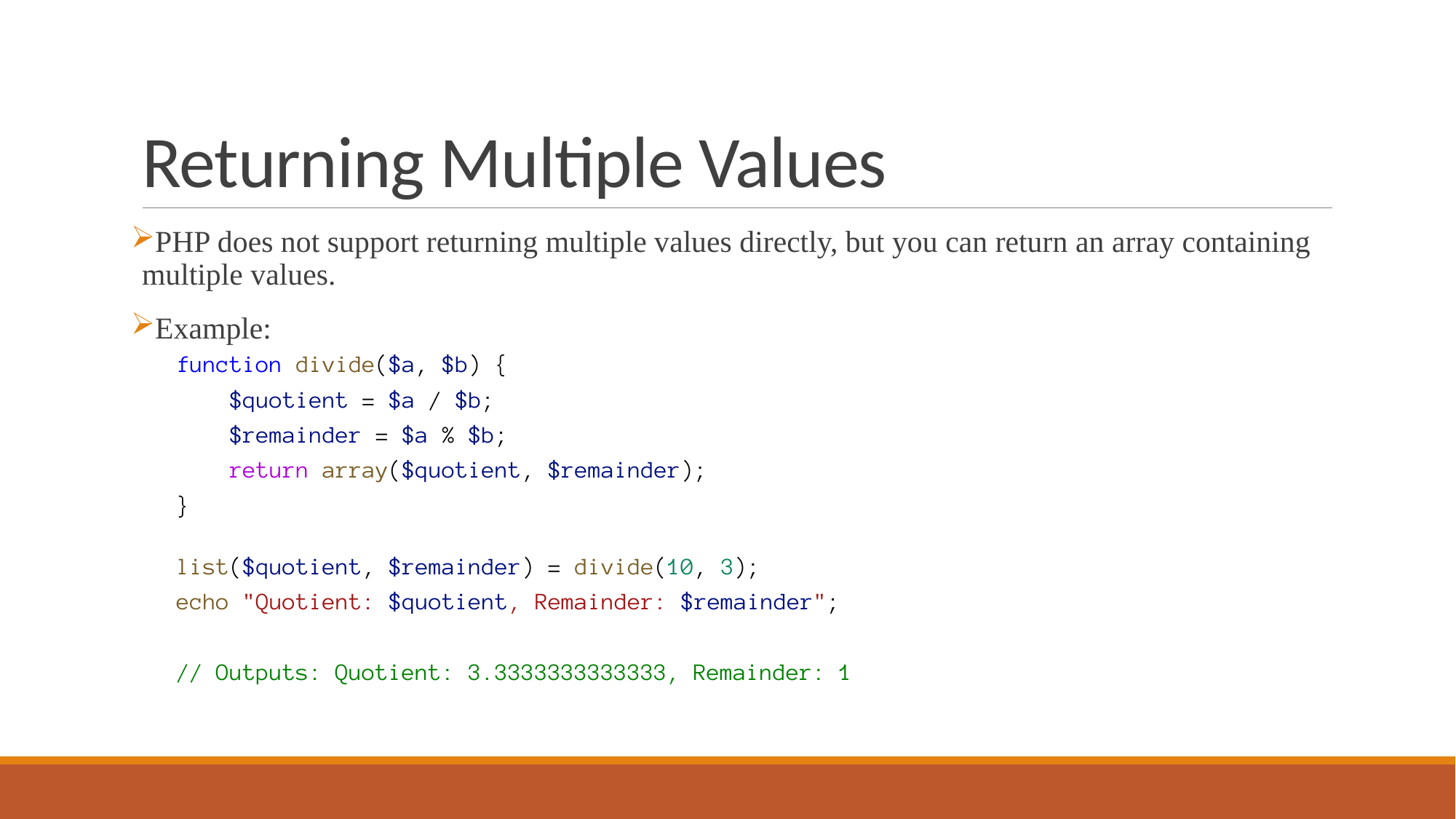

# Returning Multiple Values
PHP does not support returning multiple values directly, but you can return an array containing multiple values.
Example:
function divide($a, $b) {
    $quotient = $a / $b;
    $remainder = $a % $b;
    return array($quotient, $remainder);
}
list($quotient, $remainder) = divide(10, 3);
echo "Quotient: $quotient, Remainder: $remainder";

// Outputs: Quotient: 3.3333333333333, Remainder: 1